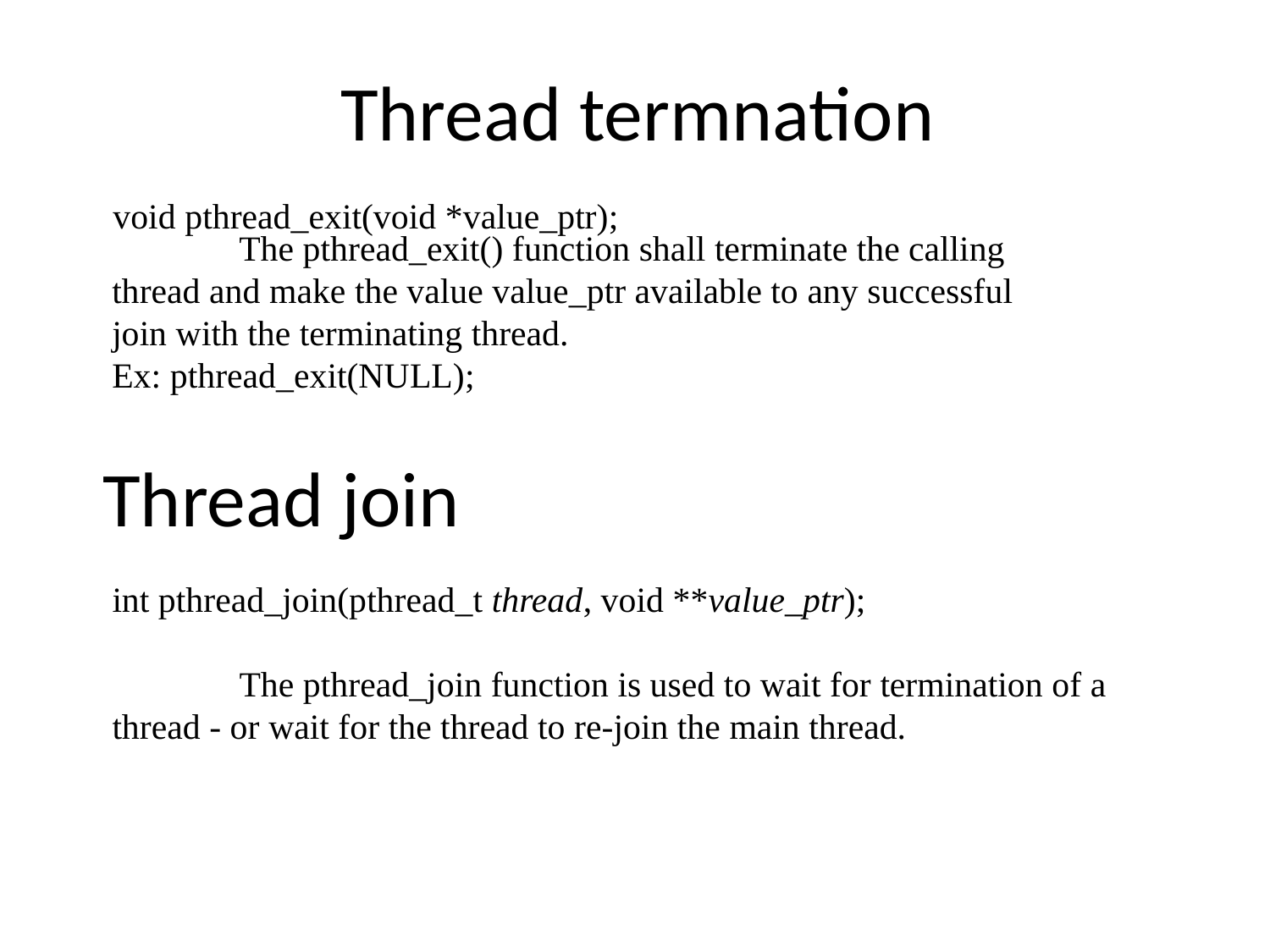

# Thread termnation
void pthread_exit(void *value_ptr);

	The pthread_exit() function shall terminate the calling thread and make the value value_ptr available to any successful join with the terminating thread.
Ex: pthread_exit(NULL);
Thread join
int pthread_join(pthread_t thread, void **value_ptr);

	The pthread_join function is used to wait for termination of a thread - or wait for the thread to re-join the main thread.